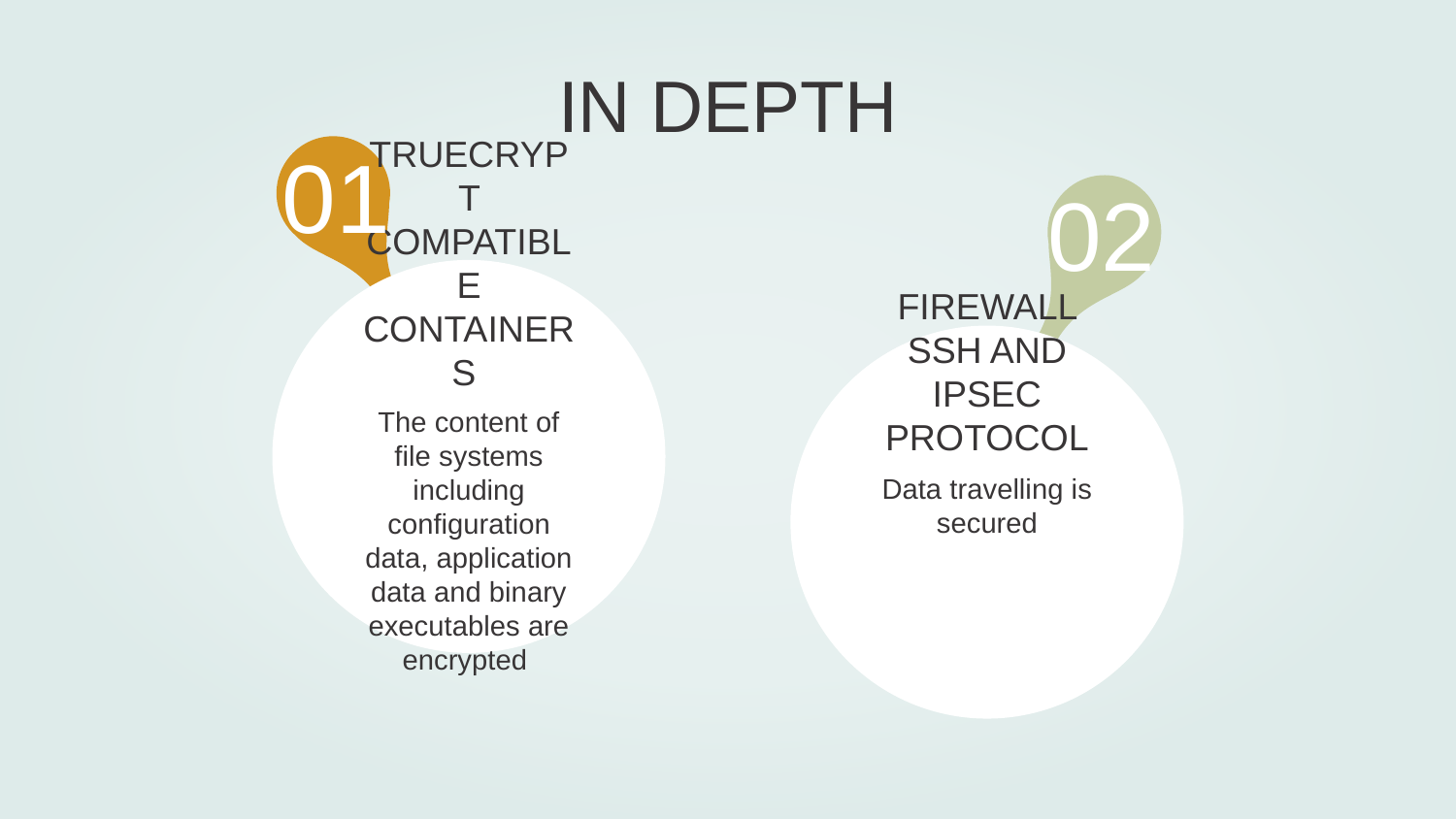

IN DEPTH
01
02

TRUECRYPT COMPATIBLE CONTAINERS

FIREWALL SSH AND IPSEC PROTOCOL
The content of file systems including configuration data, application data and binary executables are encrypted
Data travelling is secured